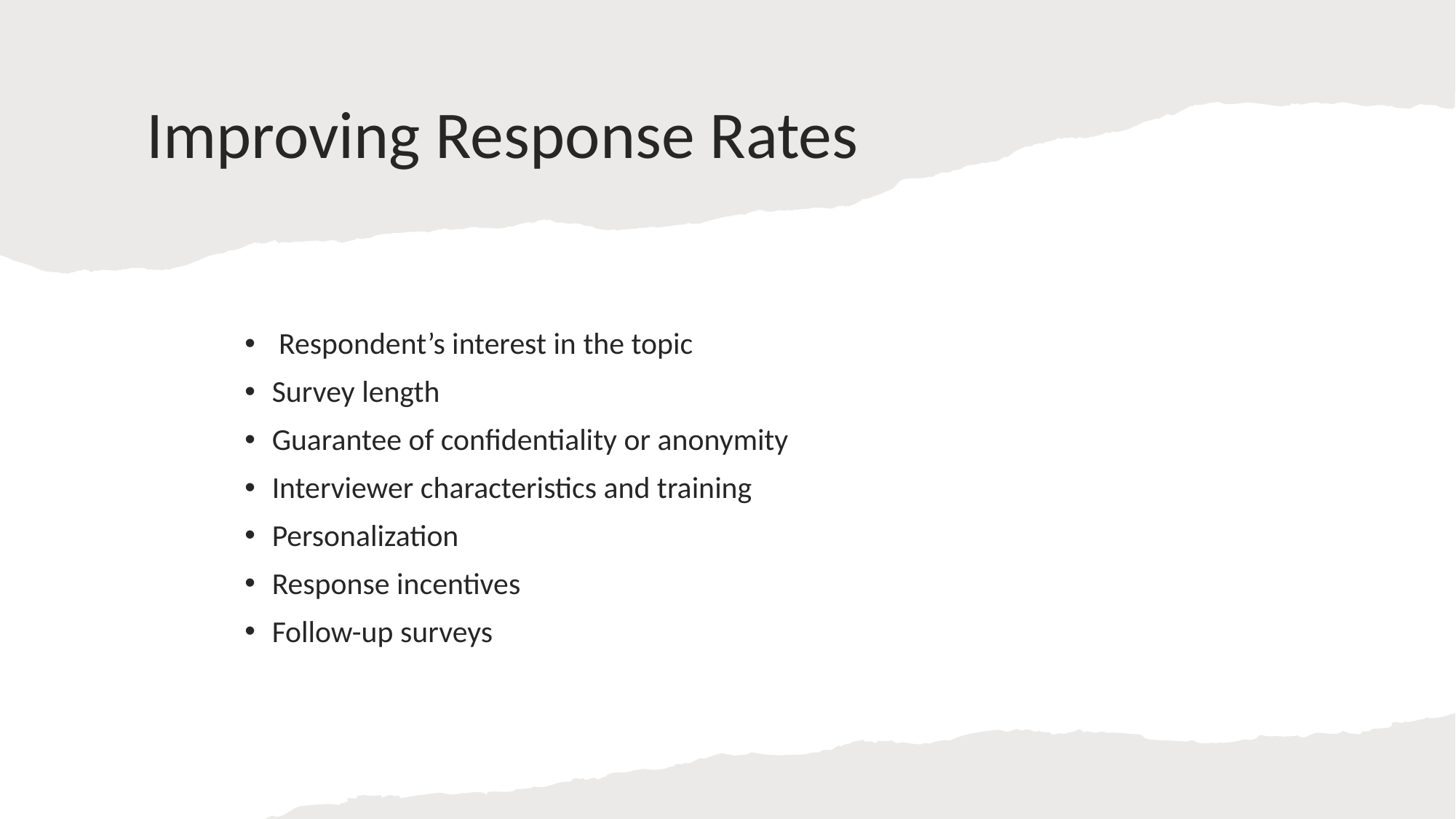

# Improving Response Rates
 Respondent’s interest in the topic
Survey length
Guarantee of confidentiality or anonymity
Interviewer characteristics and training
Personalization
Response incentives
Follow-up surveys